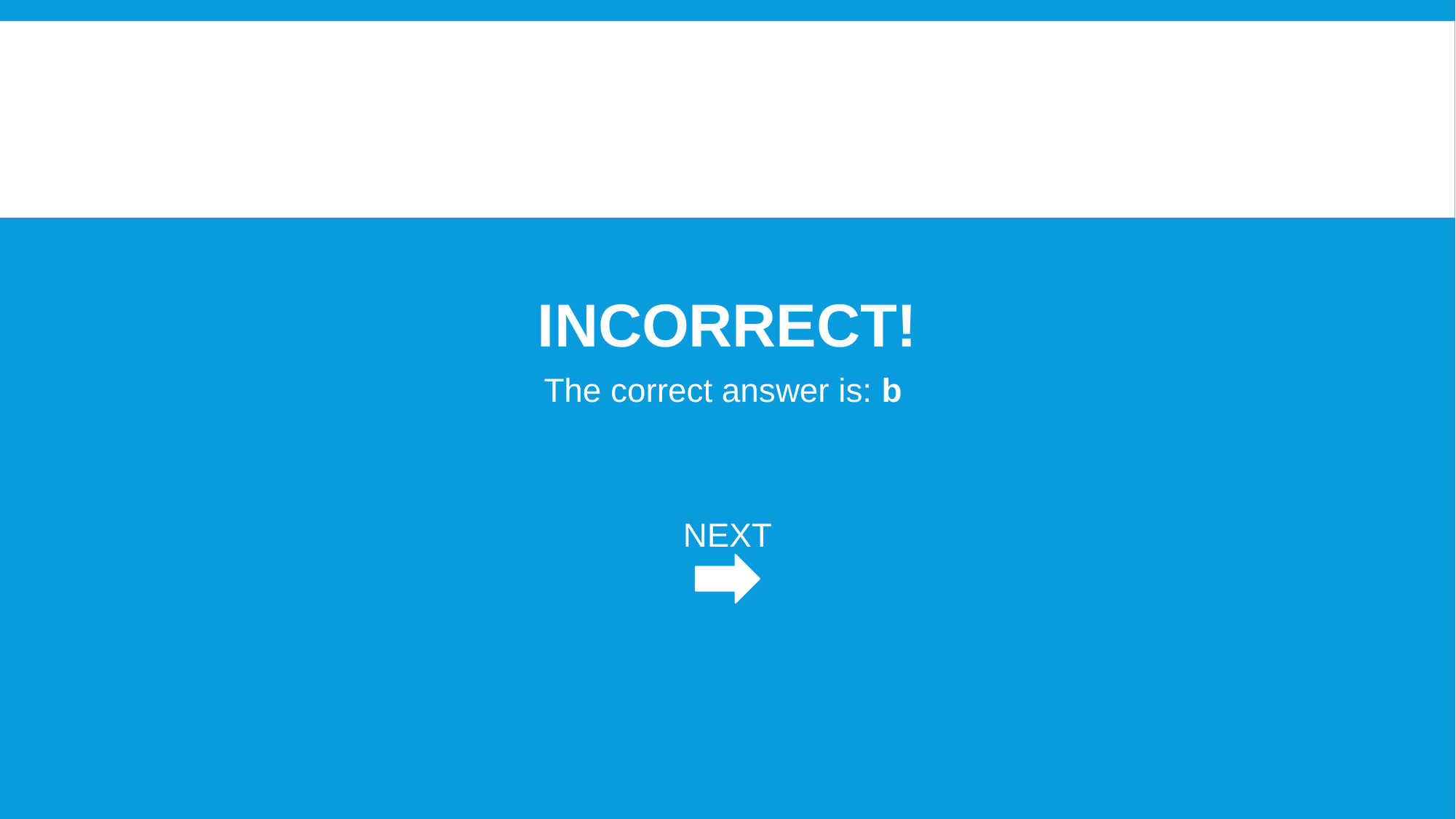

# Incorrect!
The correct answer is: b
NEXT